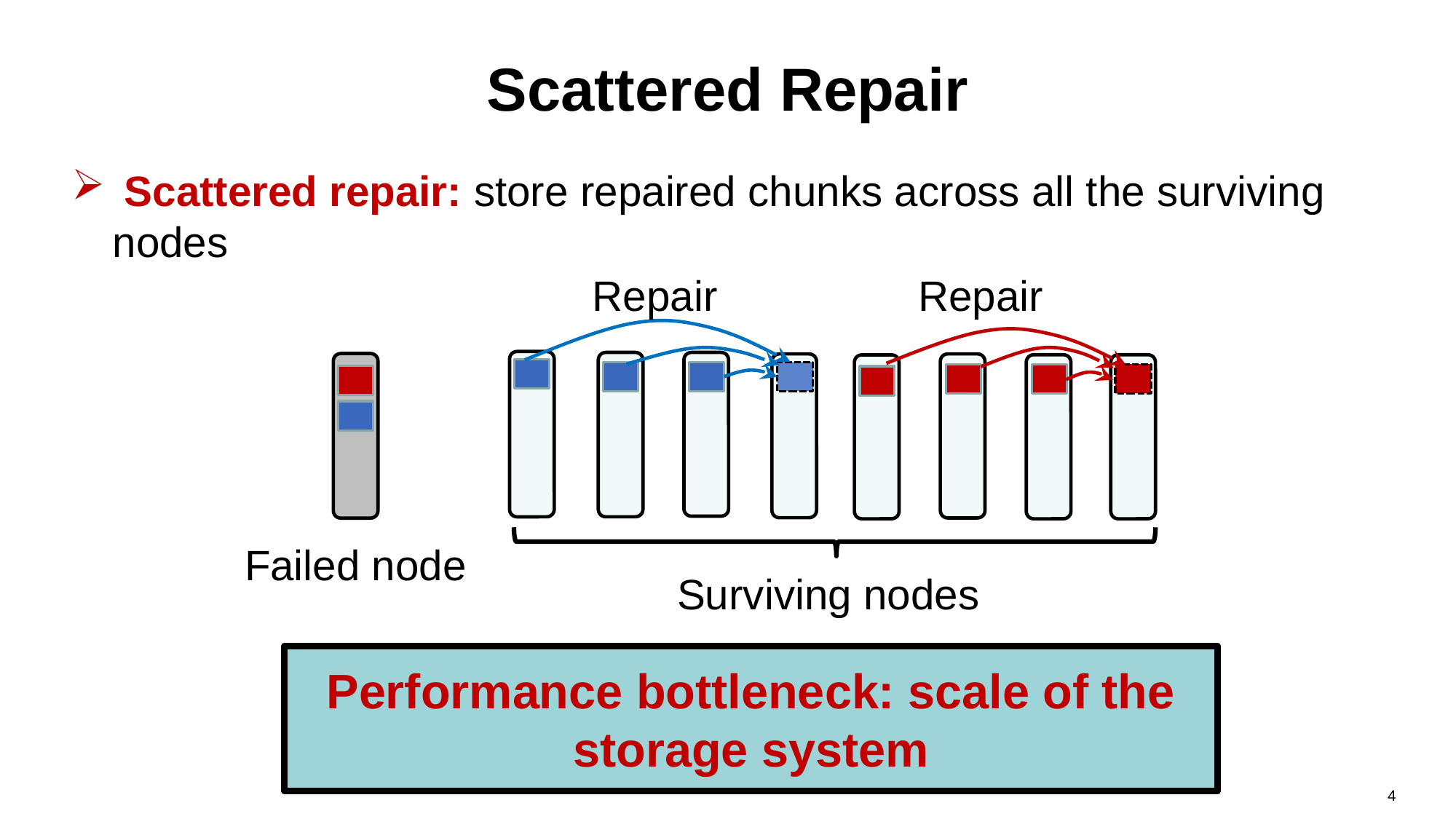

# Scattered Repair
 Scattered repair: store repaired chunks across all the surviving nodes

Repair
Repair

Failed node
Surviving nodes
Performance bottleneck: scale of the storage system
4